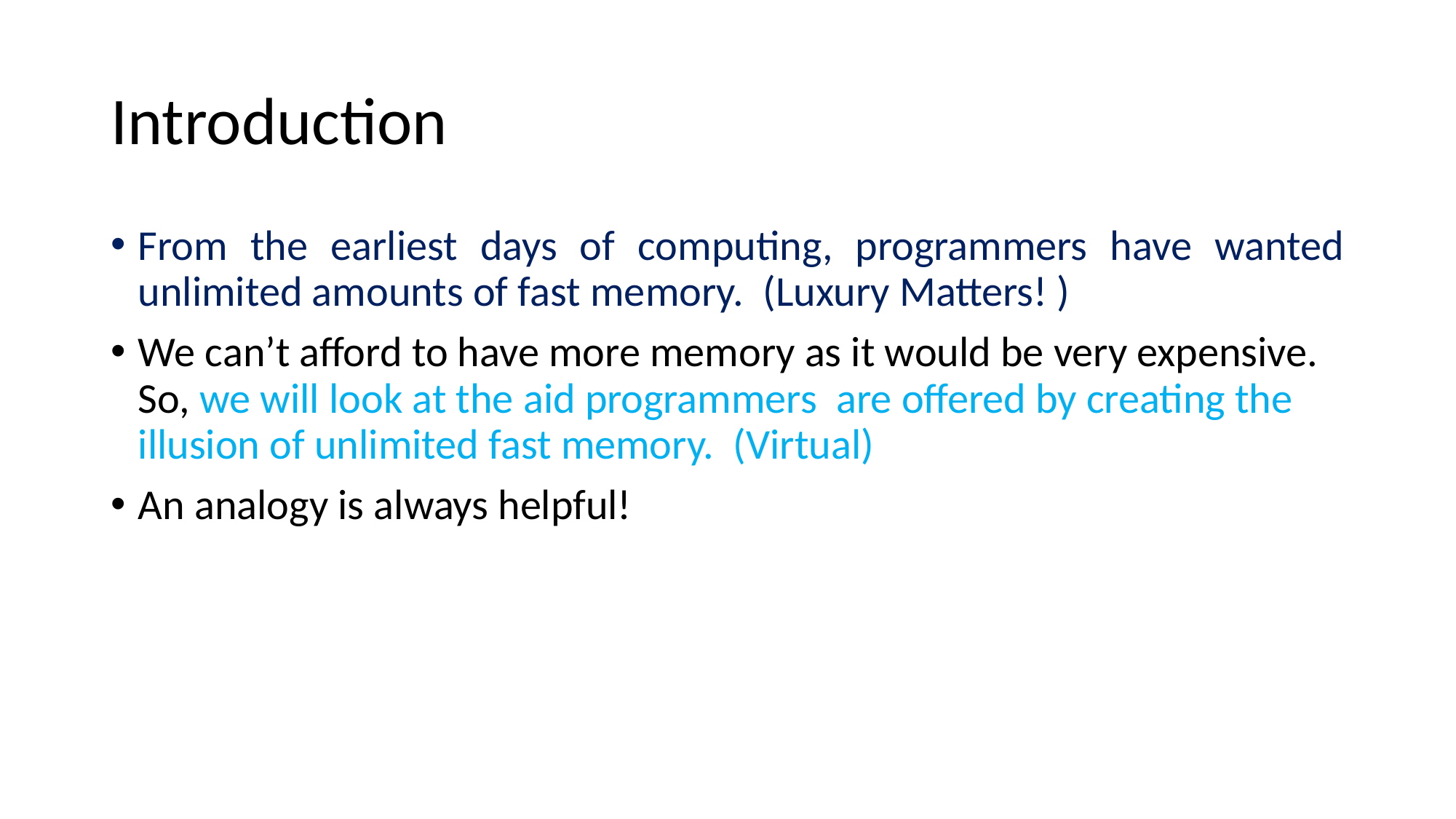

# Introduction
From the earliest days of computing, programmers have wanted unlimited amounts of fast memory.  (Luxury Matters! )
We can’t afford to have more memory as it would be very expensive. So, we will look at the aid programmers  are offered by creating the illusion of unlimited fast memory.  (Virtual)
An analogy is always helpful!